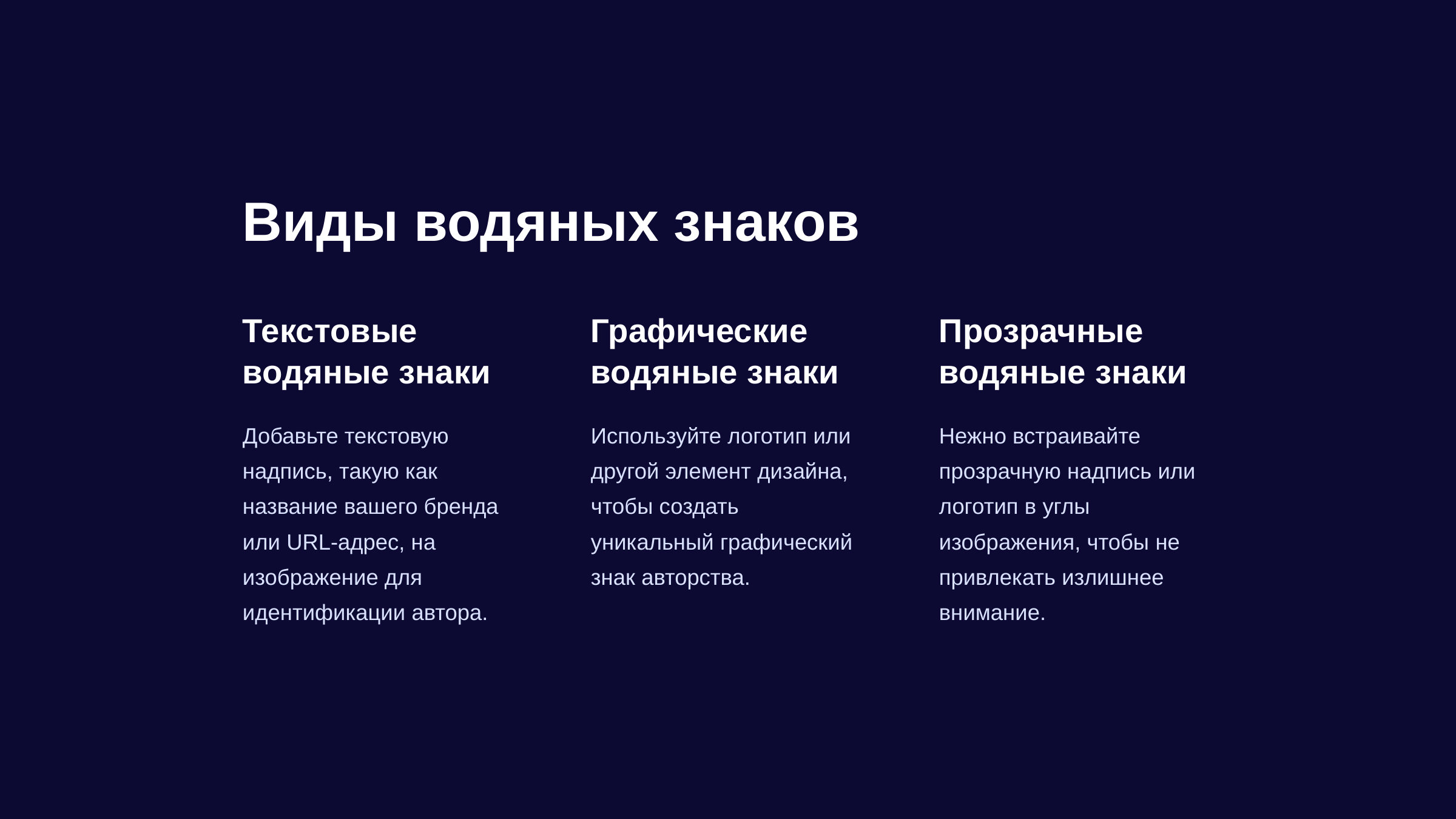

Виды водяных знаков
Текстовые водяные знаки
Графические водяные знаки
Прозрачные водяные знаки
Добавьте текстовую надпись, такую как название вашего бренда или URL-адрес, на изображение для идентификации автора.
Используйте логотип или другой элемент дизайна, чтобы создать уникальный графический знак авторства.
Нежно встраивайте прозрачную надпись или логотип в углы изображения, чтобы не привлекать излишнее внимание.